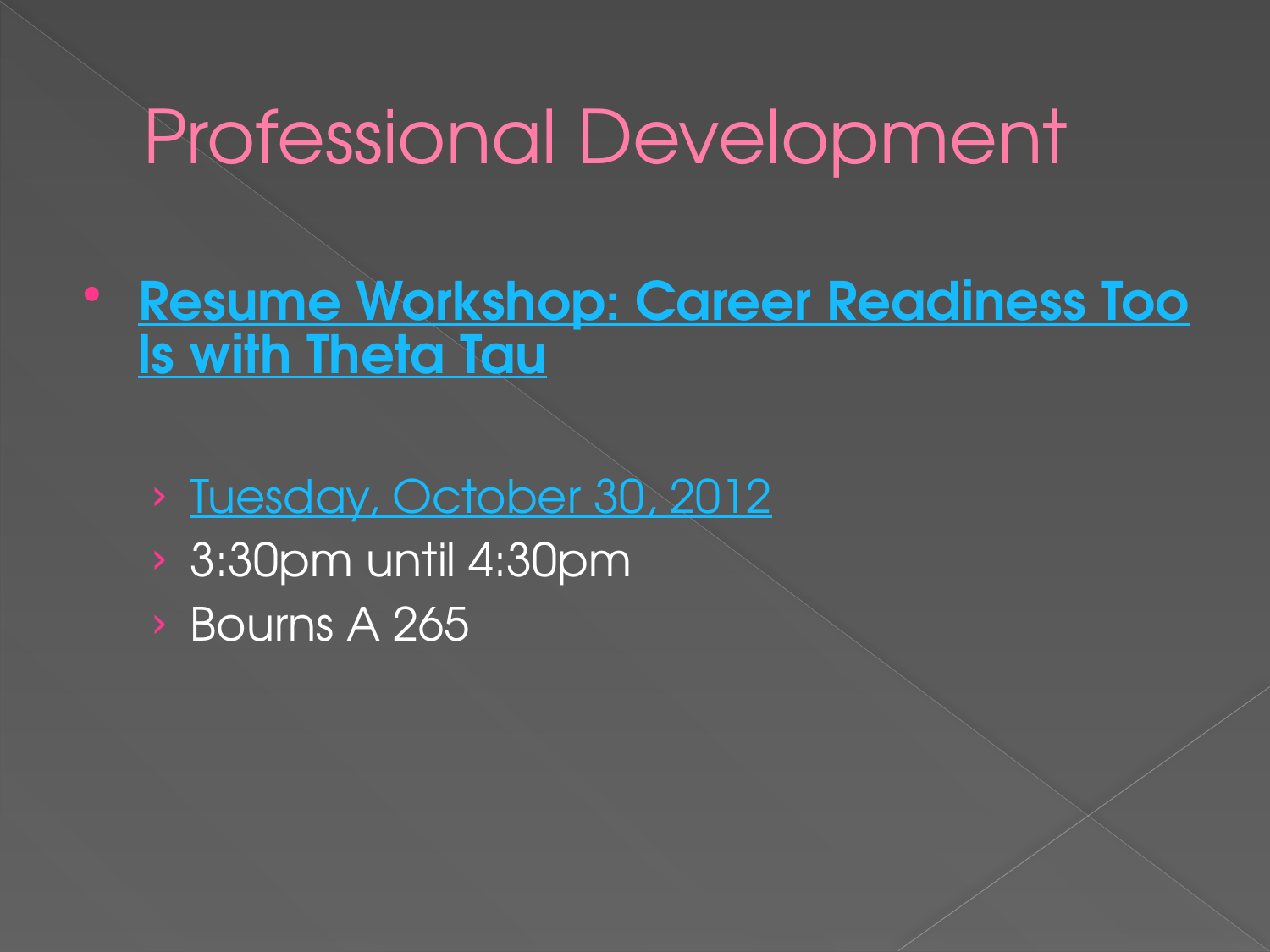

# Professional Development
Resume Workshop: Career Readiness Tools with Theta Tau

Tuesday, October 30, 2012
3:30pm until 4:30pm
Bourns A 265